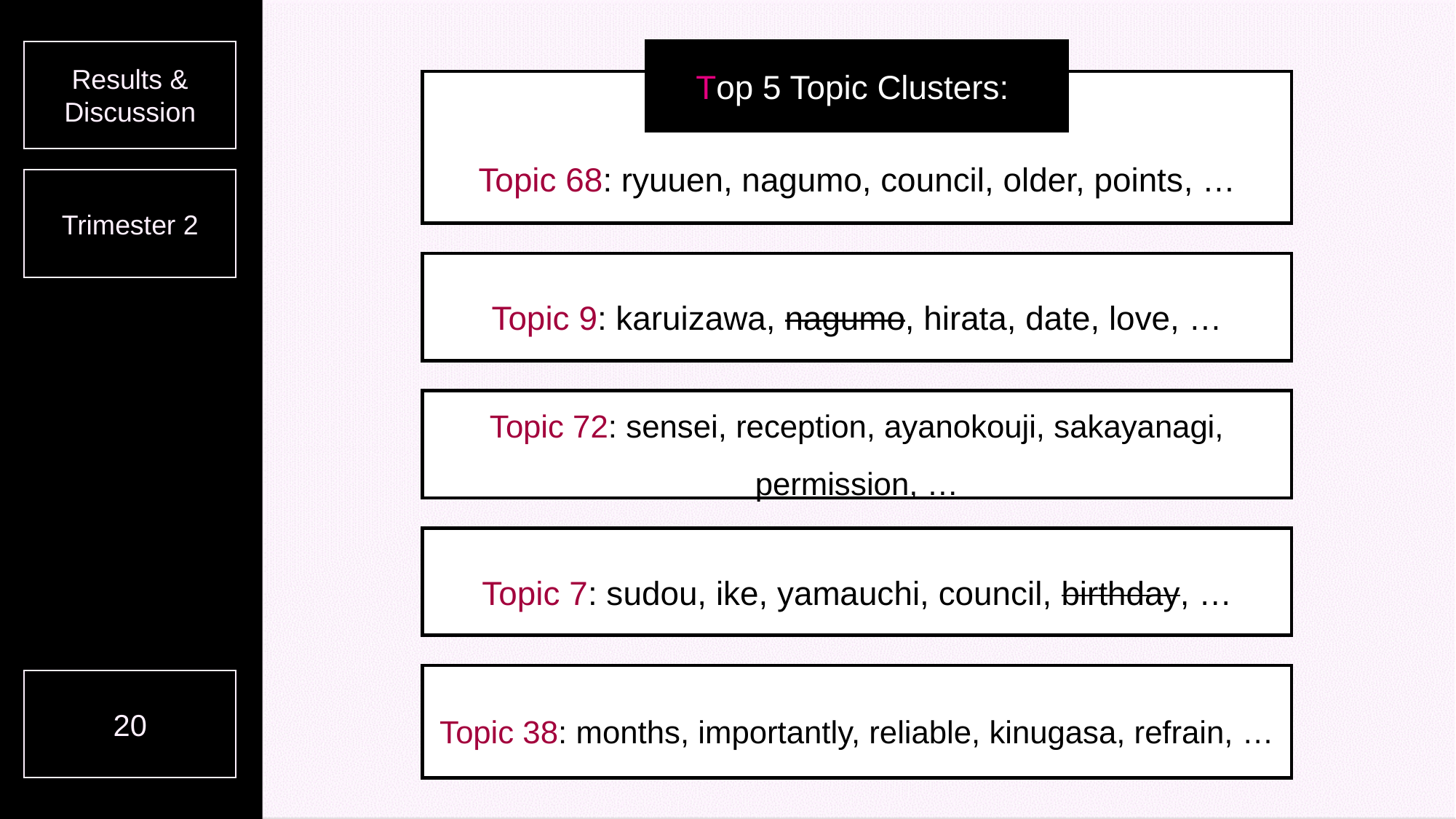

Results &
Discussion
Top 5 Topic Clusters:

Topic 68: ryuuen, nagumo, council, older, points, …
Trimester 2
Topic 9: karuizawa, nagumo, hirata, date, love, …
Topic 72: sensei, reception, ayanokouji, sakayanagi, permission, …
Topic 7: sudou, ike, yamauchi, council, birthday, …
Topic 38: months, importantly, reliable, kinugasa, refrain, …
20